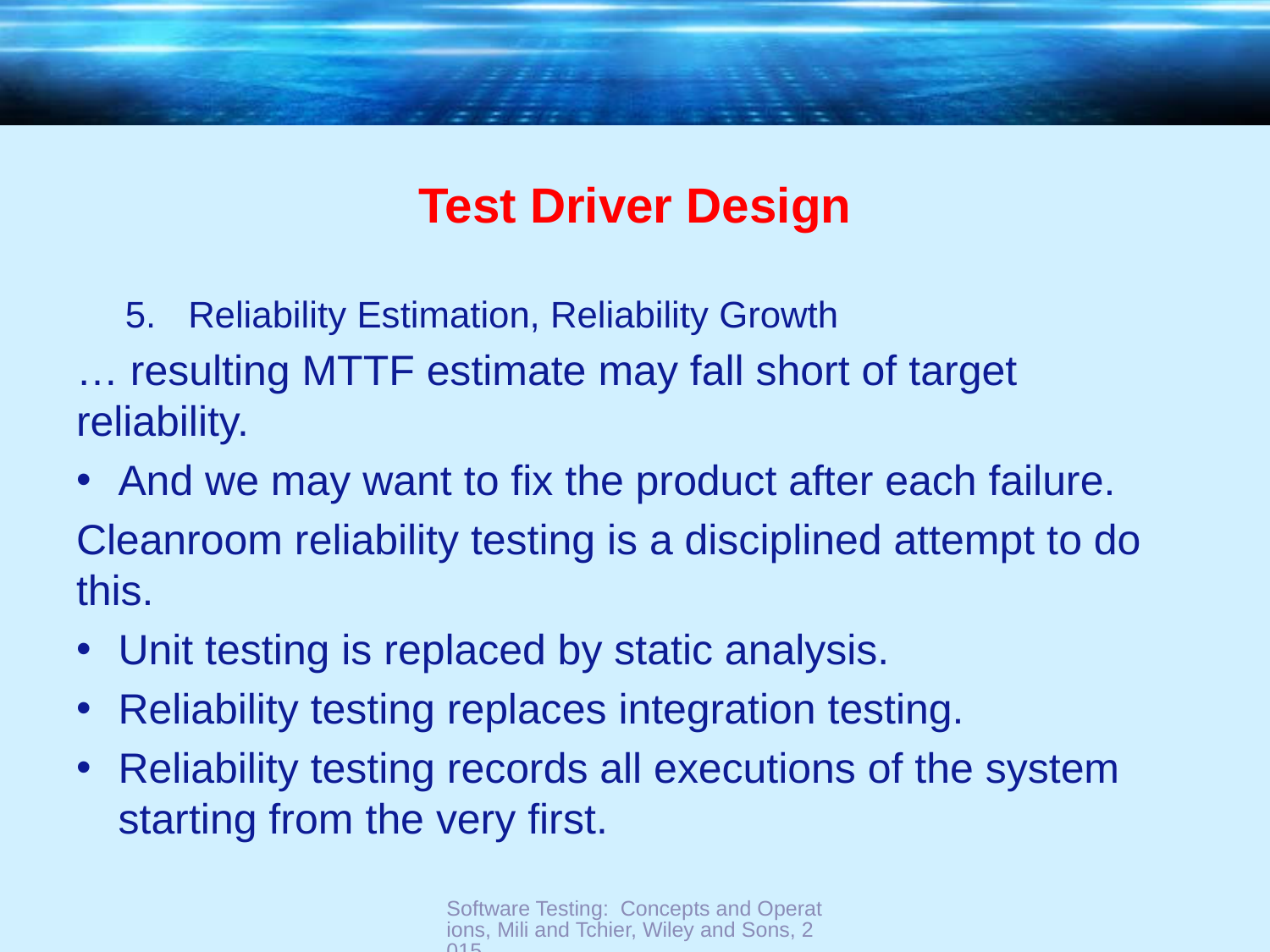

# Test Driver Design
Reliability Estimation, Reliability Growth
… resulting MTTF estimate may fall short of target reliability.
And we may want to fix the product after each failure.
Cleanroom reliability testing is a disciplined attempt to do this.
Unit testing is replaced by static analysis.
Reliability testing replaces integration testing.
Reliability testing records all executions of the system starting from the very first.
Software Testing:  Concepts and Operations, Mili and Tchier, Wiley and Sons, 2015